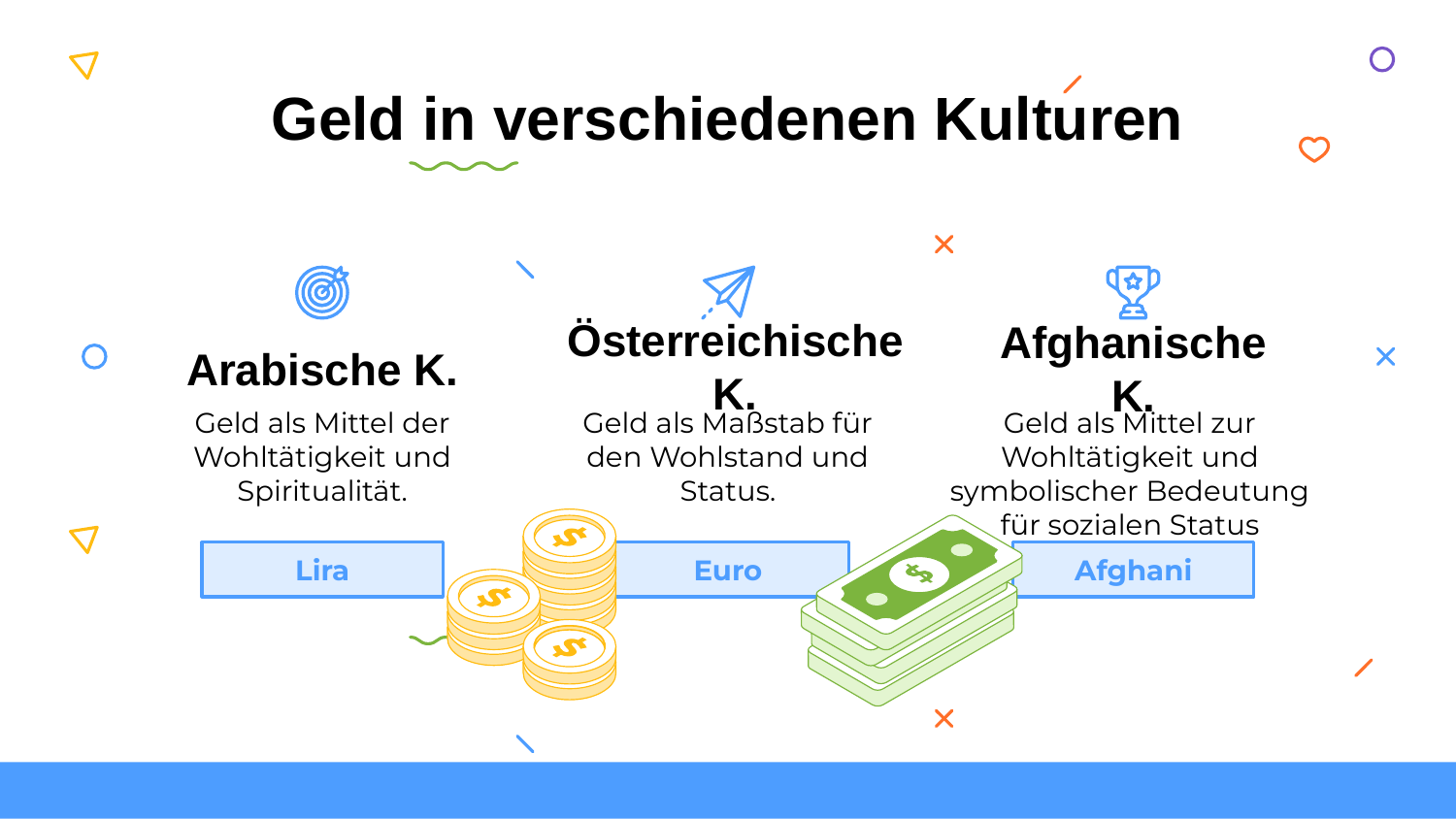

# Geld in verschiedenen Kulturen

Österreichische K.
Arabische K.
Afghanische K.
Geld als Mittel der Wohltätigkeit und Spiritualität.
Geld als Maßstab für den Wohlstand und Status.
Geld als Mittel zur Wohltätigkeit und symbolischer Bedeutung für sozialen Status

Lira
Euro
Afghani